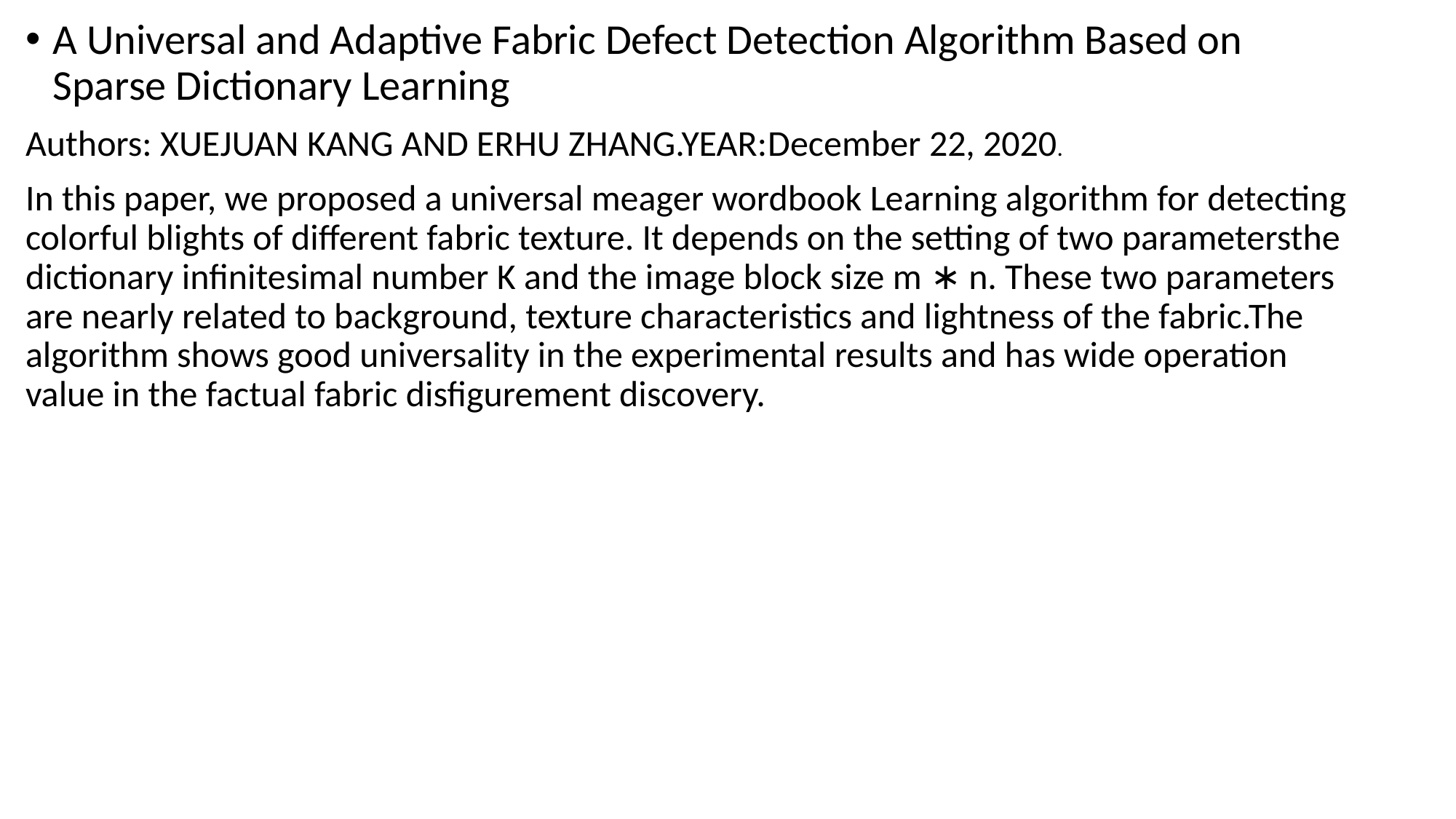

A Universal and Adaptive Fabric Defect Detection Algorithm Based on Sparse Dictionary Learning
Authors: XUEJUAN KANG AND ERHU ZHANG.YEAR:December 22, 2020.
In this paper, we proposed a universal meager wordbook Learning algorithm for detecting colorful blights of different fabric texture. It depends on the setting of two parametersthe dictionary infinitesimal number K and the image block size m ∗ n. These two parameters are nearly related to background, texture characteristics and lightness of the fabric.The algorithm shows good universality in the experimental results and has wide operation value in the factual fabric disfigurement discovery.